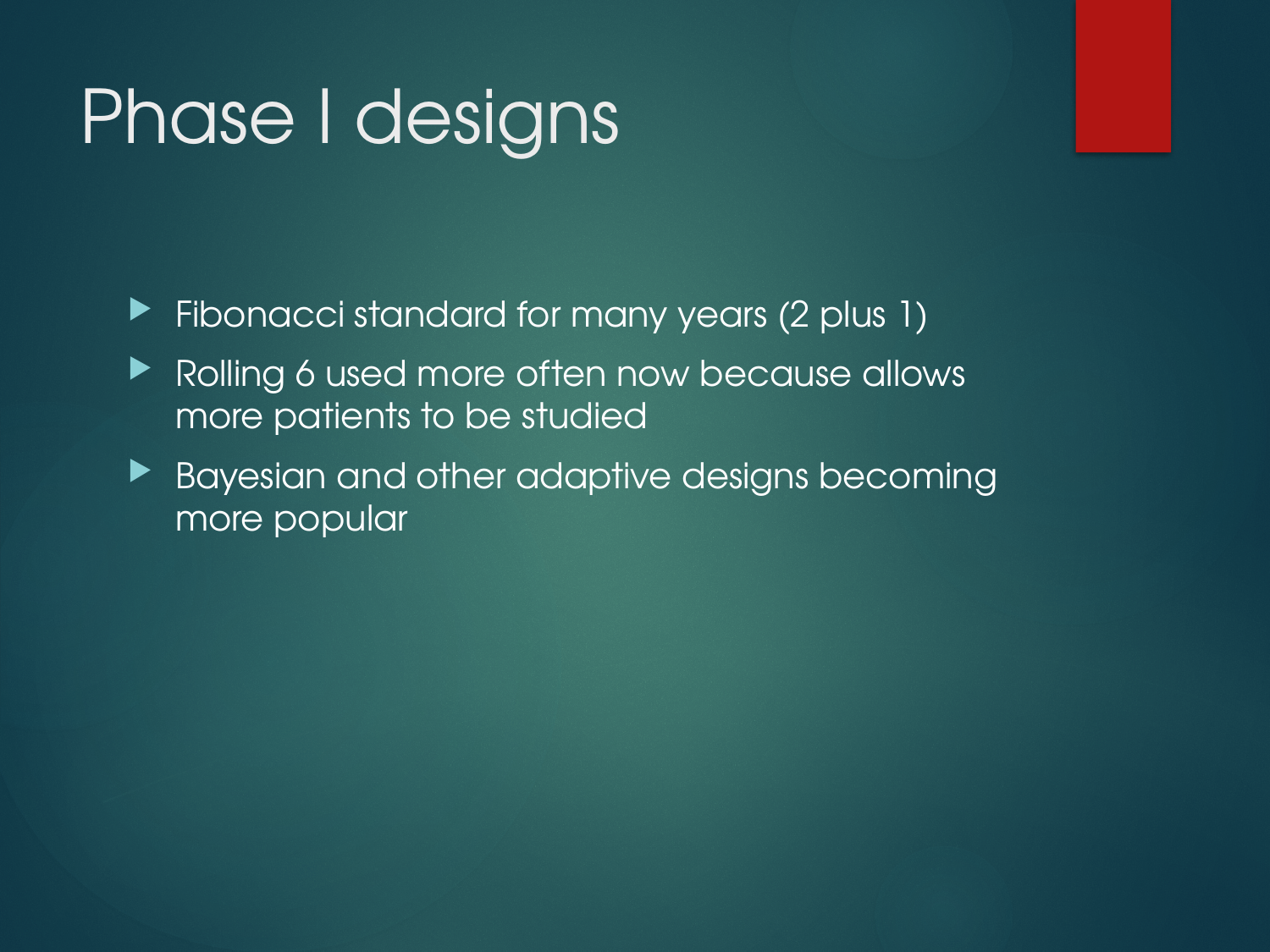

# Phase I designs
Fibonacci standard for many years (2 plus 1)
Rolling 6 used more often now because allows more patients to be studied
Bayesian and other adaptive designs becoming more popular